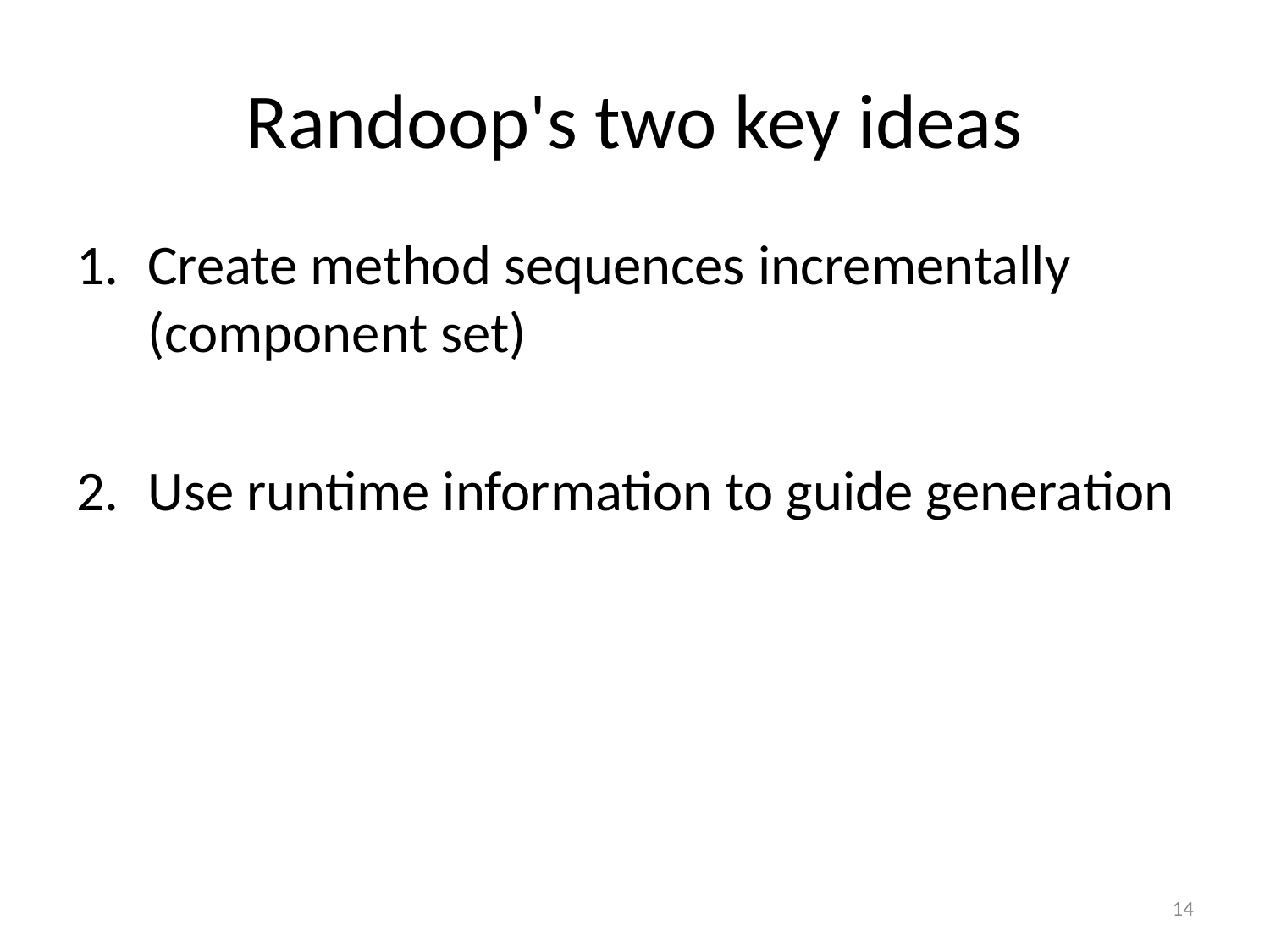

# Randoop's two key ideas
Create method sequences incrementally (component set)

Use runtime information to guide generation

14